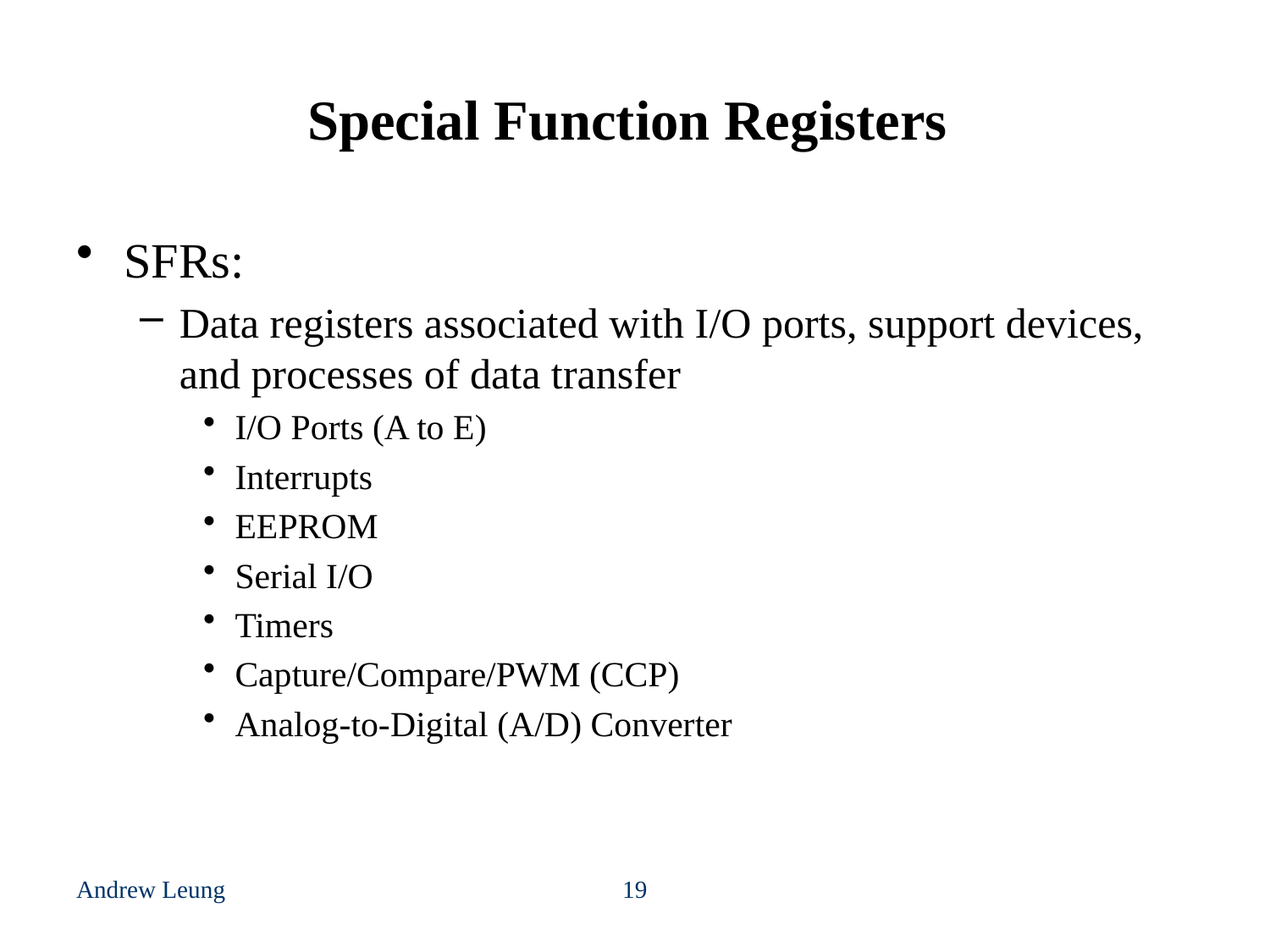

# Special Function Registers
SFRs:
Data registers associated with I/O ports, support devices, and processes of data transfer
I/O Ports (A to E)
Interrupts
EEPROM
Serial I/O
Timers
Capture/Compare/PWM (CCP)
Analog-to-Digital (A/D) Converter

Andrew Leung
19